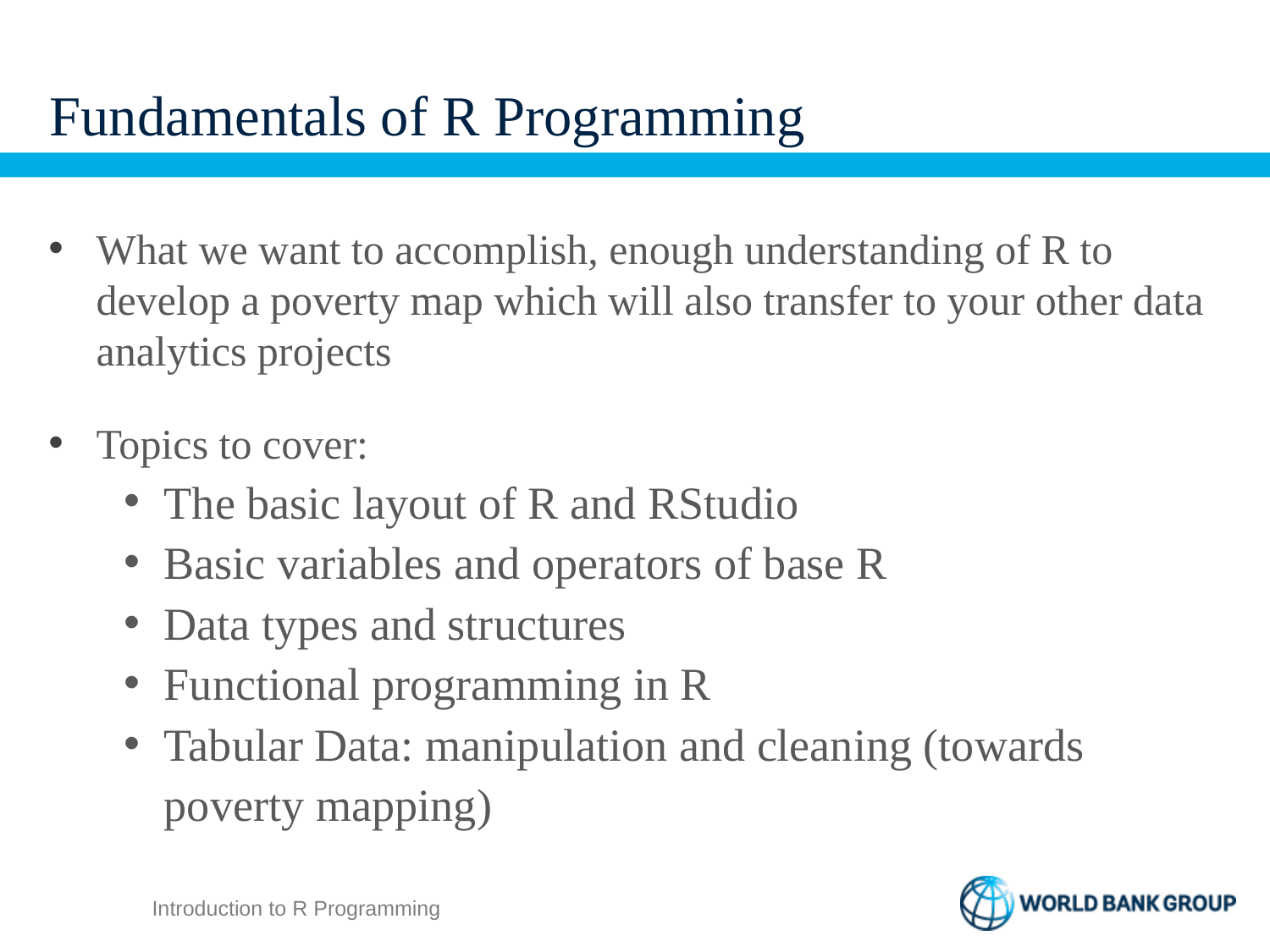

# Fundamentals of R Programming
What we want to accomplish, enough understanding of R to develop a poverty map which will also transfer to your other data analytics projects
Topics to cover:
The basic layout of R and RStudio
Basic variables and operators of base R
Data types and structures
Functional programming in R
Tabular Data: manipulation and cleaning (towards poverty mapping)

Introduction to R Programming